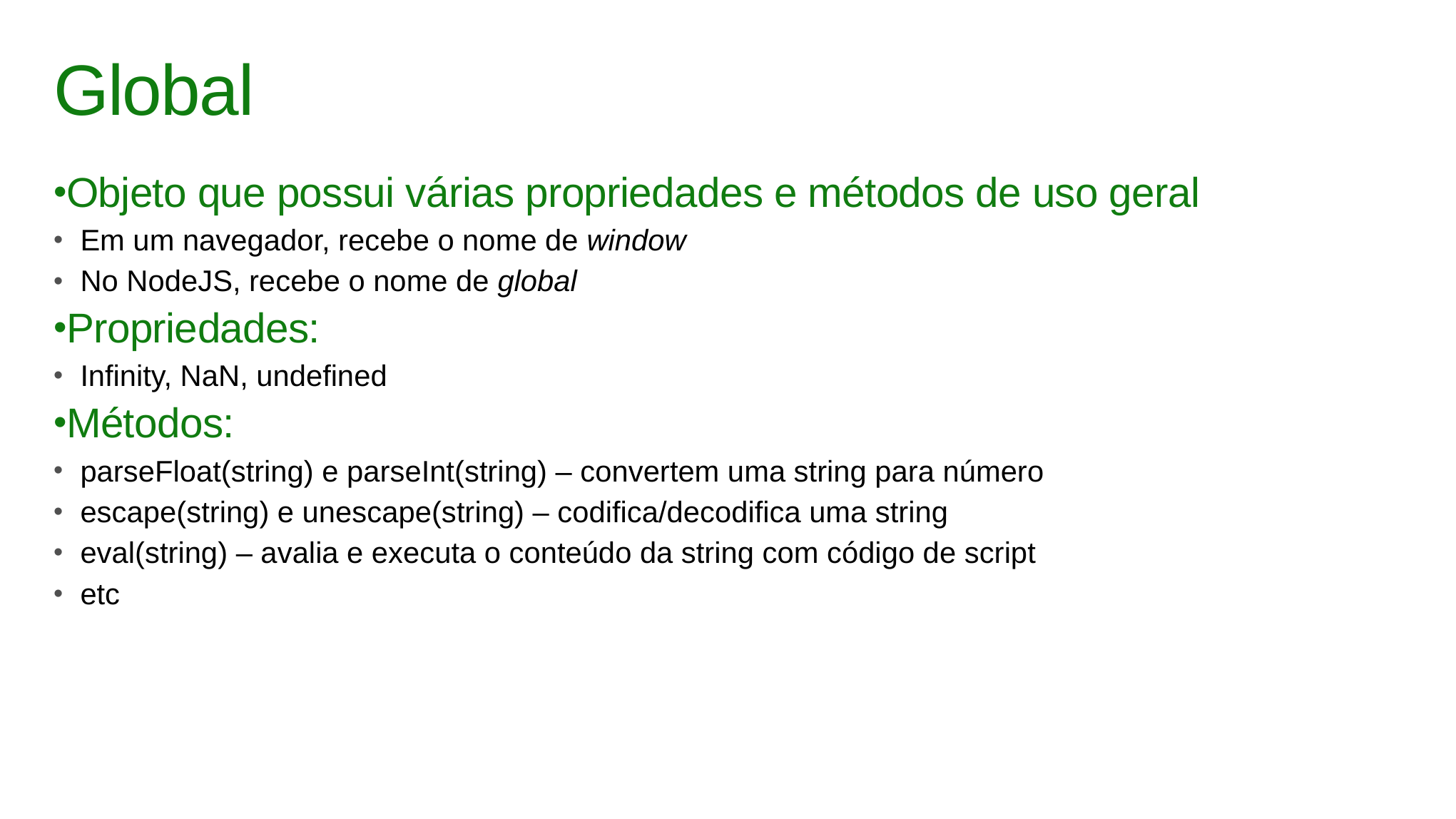

# Global
Objeto que possui várias propriedades e métodos de uso geral
Em um navegador, recebe o nome de window
No NodeJS, recebe o nome de global
Propriedades:
Infinity, NaN, undefined
Métodos:
parseFloat(string) e parseInt(string) – convertem uma string para número
escape(string) e unescape(string) – codifica/decodifica uma string
eval(string) – avalia e executa o conteúdo da string com código de script
etc